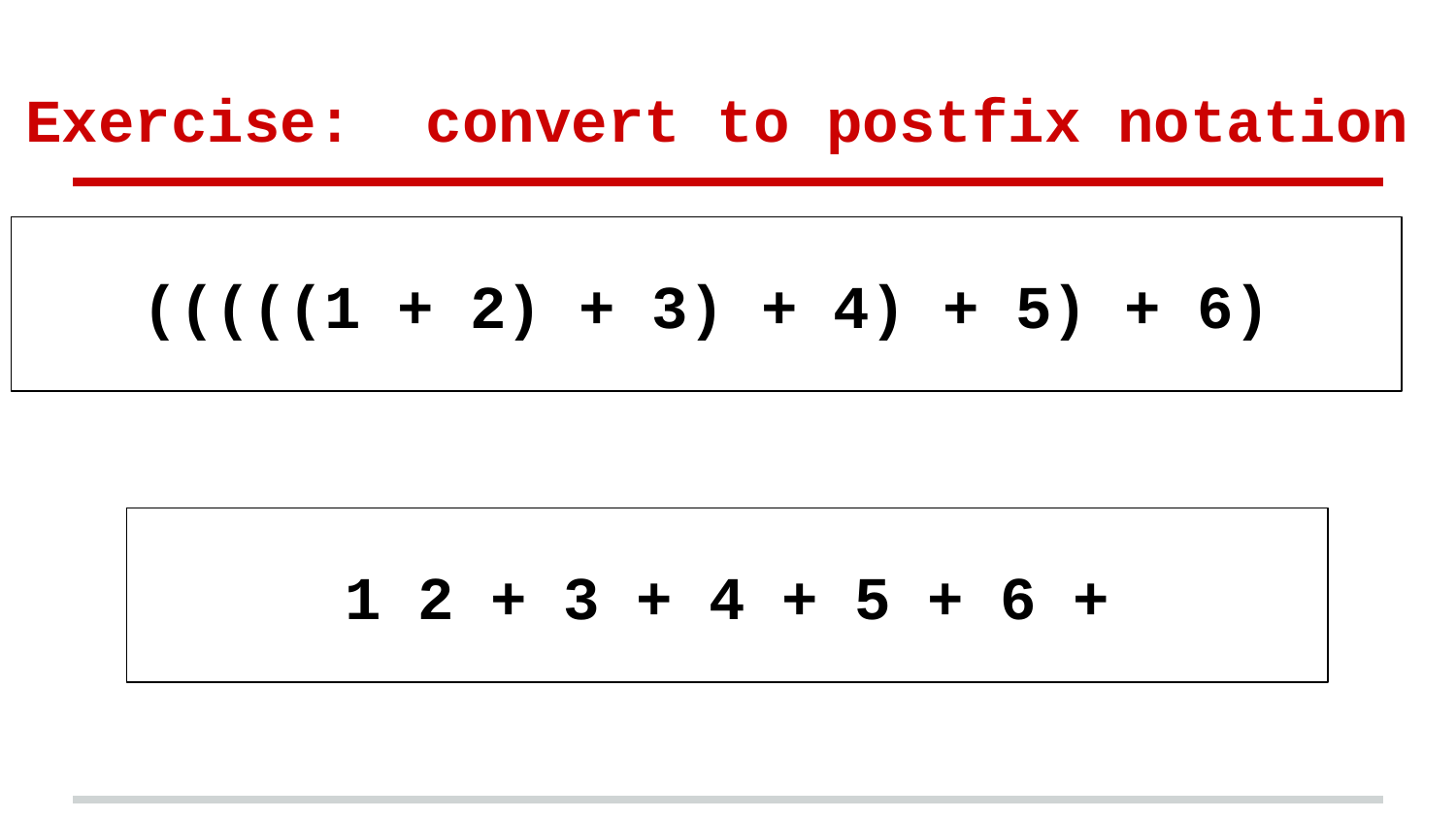

# Exercise:  convert to postfix notation
(((((1 + 2) + 3) + 4) + 5) + 6)
1 2 + 3 + 4 + 5 + 6 +